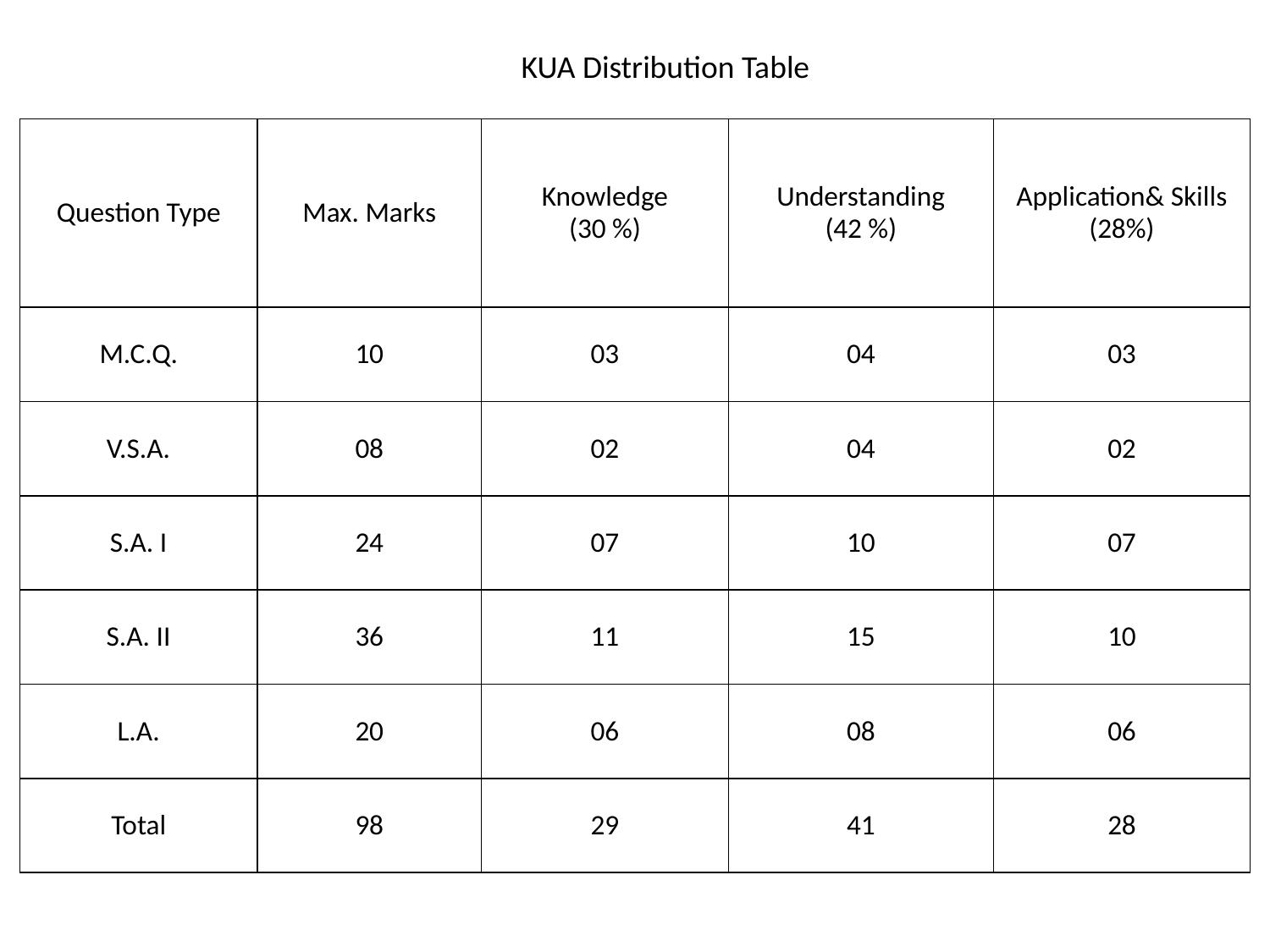

KUA Distribution Table

| Question Type | Max. Marks | Knowledge (30 %) | Understanding (42 %) | Application& Skills (28%) |
| --- | --- | --- | --- | --- |
| M.C.Q. | 10 | 03 | 04 | 03 |
| V.S.A. | 08 | 02 | 04 | 02 |
| S.A. I | 24 | 07 | 10 | 07 |
| S.A. II | 36 | 11 | 15 | 10 |
| L.A. | 20 | 06 | 08 | 06 |
| Total | 98 | 29 | 41 | 28 |